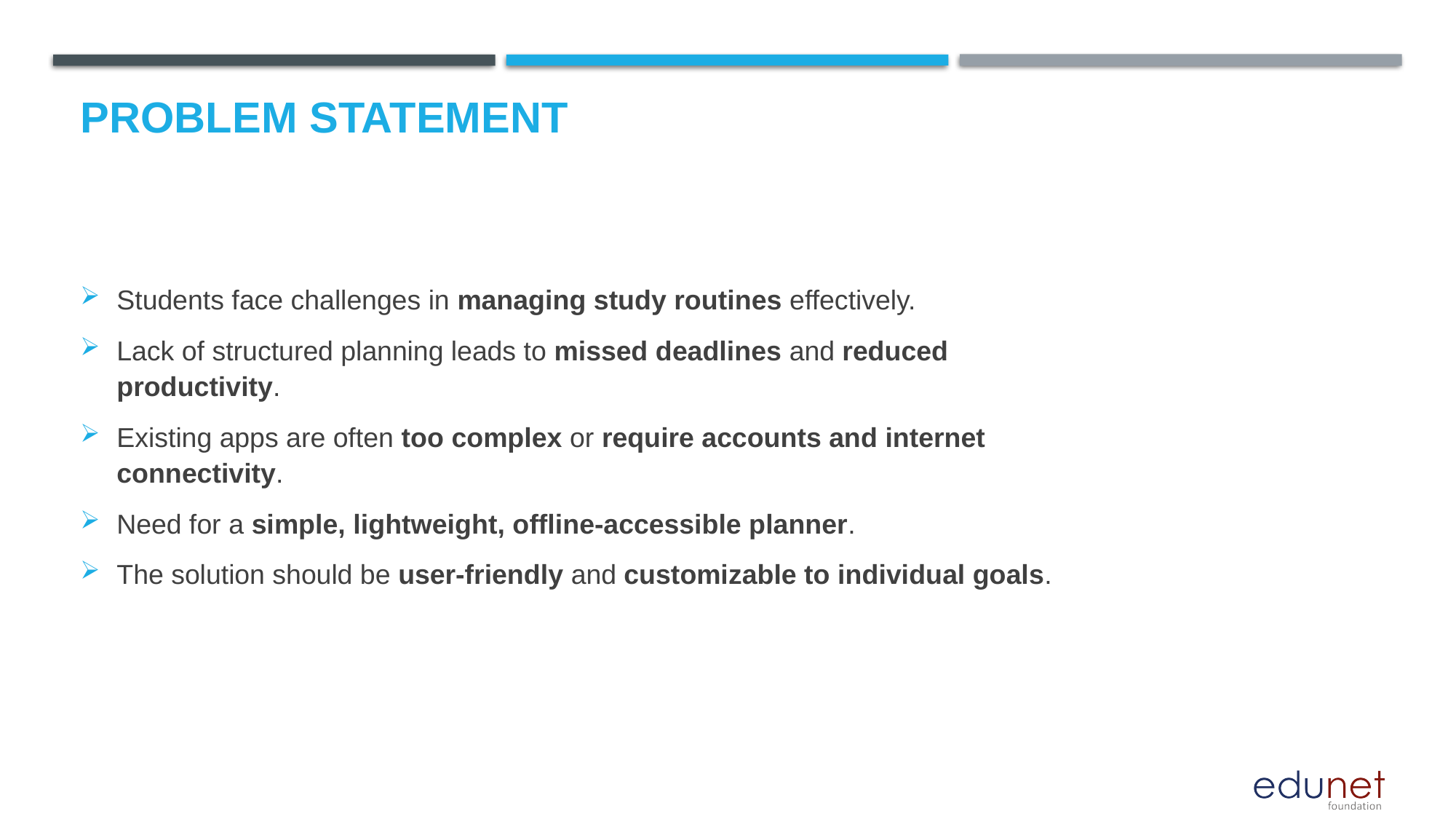

# Problem Statement
Students face challenges in managing study routines effectively.
Lack of structured planning leads to missed deadlines and reduced productivity.
Existing apps are often too complex or require accounts and internet connectivity.
Need for a simple, lightweight, offline-accessible planner.
The solution should be user-friendly and customizable to individual goals.